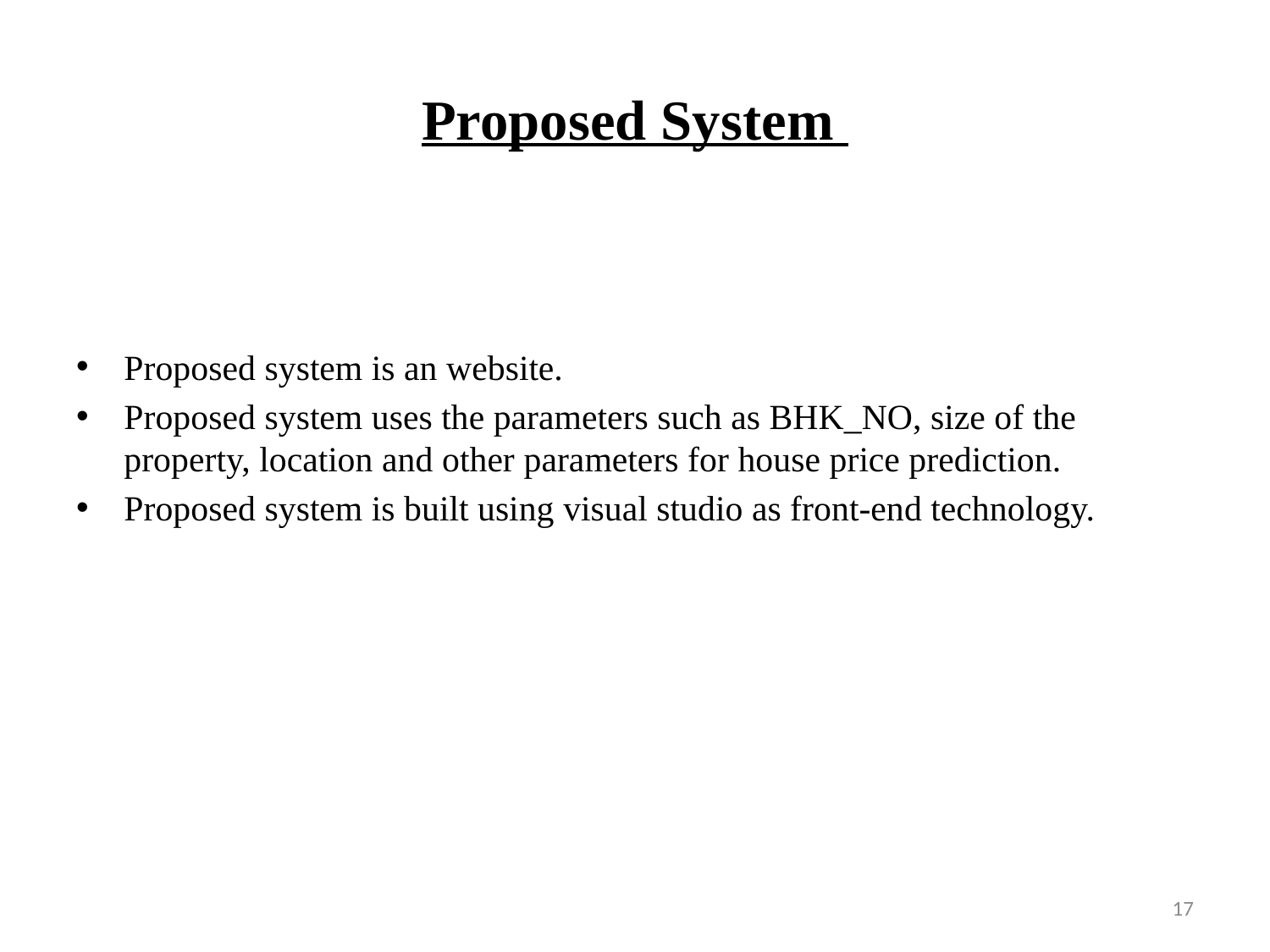

# Proposed System
Proposed system is an website.
Proposed system uses the parameters such as BHK_NO, size of the property, location and other parameters for house price prediction.
Proposed system is built using visual studio as front-end technology.

17